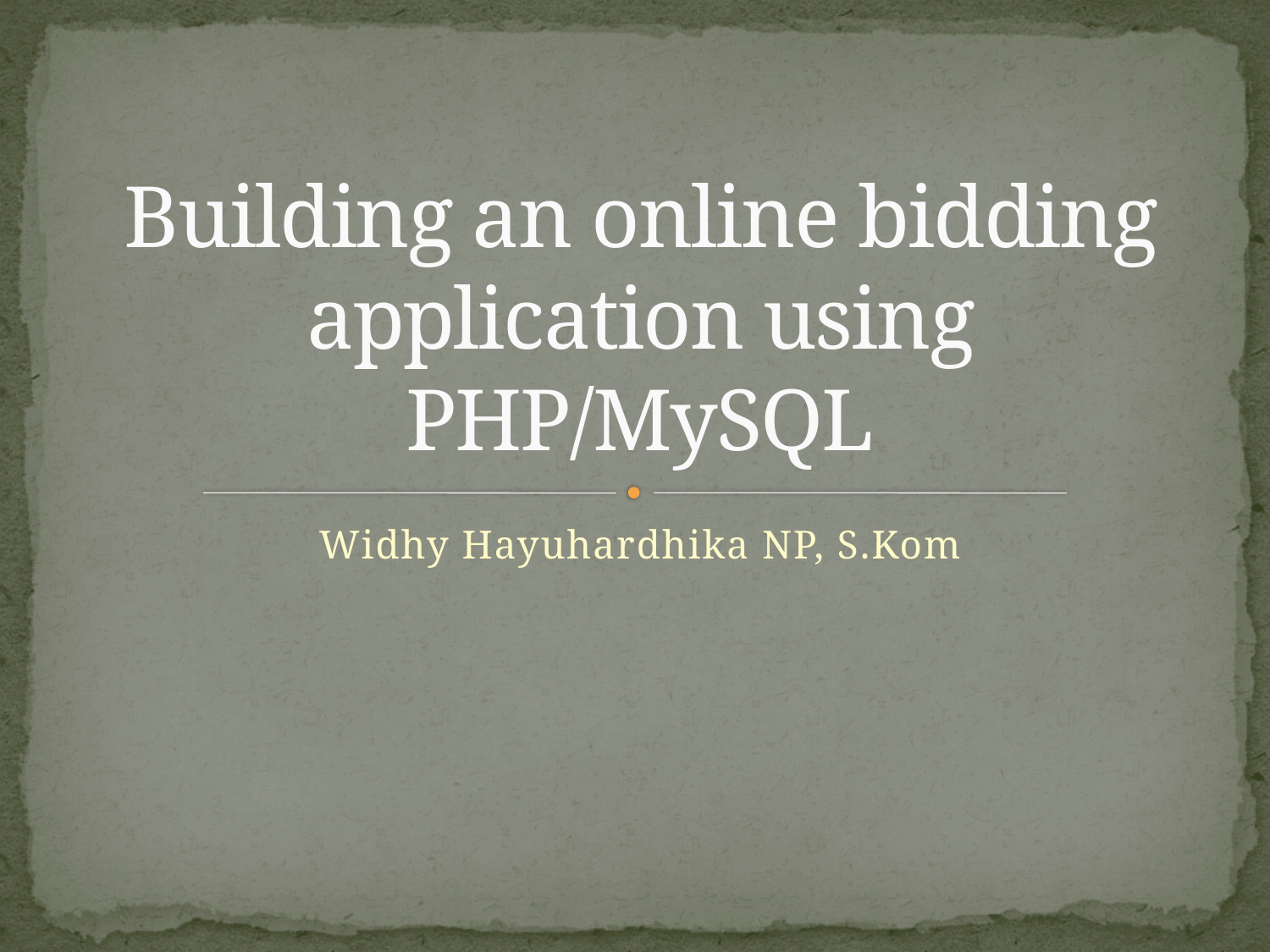

# Building an online bidding application using PHP/MySQL
Widhy Hayuhardhika NP, S.Kom